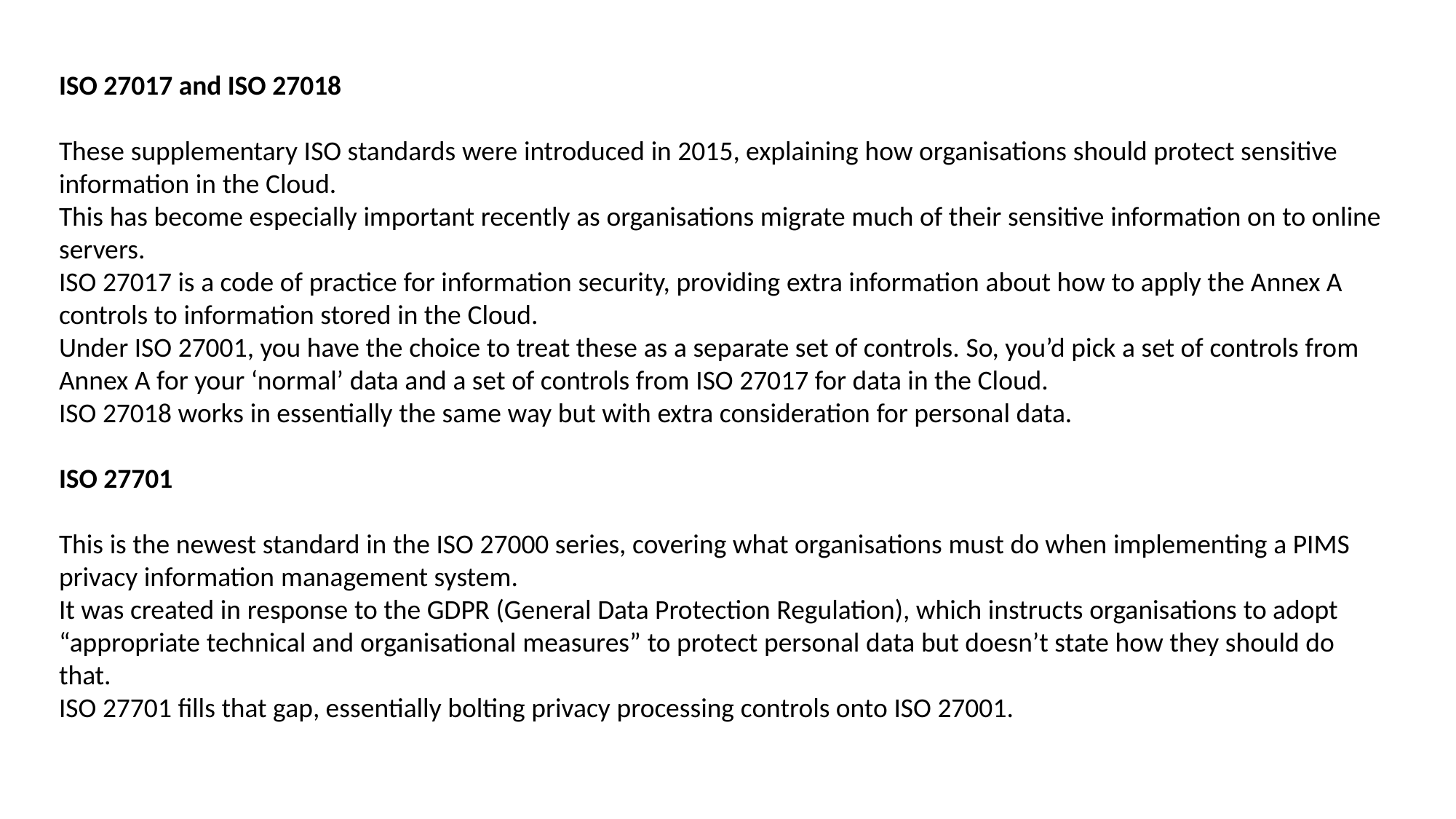

ISO 27017 and ISO 27018

These supplementary ISO standards were introduced in 2015, explaining how organisations should protect sensitive information in the Cloud.
This has become especially important recently as organisations migrate much of their sensitive information on to online servers.
ISO 27017 is a code of practice for information security, providing extra information about how to apply the Annex A controls to information stored in the Cloud.
Under ISO 27001, you have the choice to treat these as a separate set of controls. So, you’d pick a set of controls from Annex A for your ‘normal’ data and a set of controls from ISO 27017 for data in the Cloud.
ISO 27018 works in essentially the same way but with extra consideration for personal data.

ISO 27701

This is the newest standard in the ISO 27000 series, covering what organisations must do when implementing a PIMS privacy information management system.
It was created in response to the GDPR (General Data Protection Regulation), which instructs organisations to adopt “appropriate technical and organisational measures” to protect personal data but doesn’t state how they should do that.
ISO 27701 fills that gap, essentially bolting privacy processing controls onto ISO 27001.